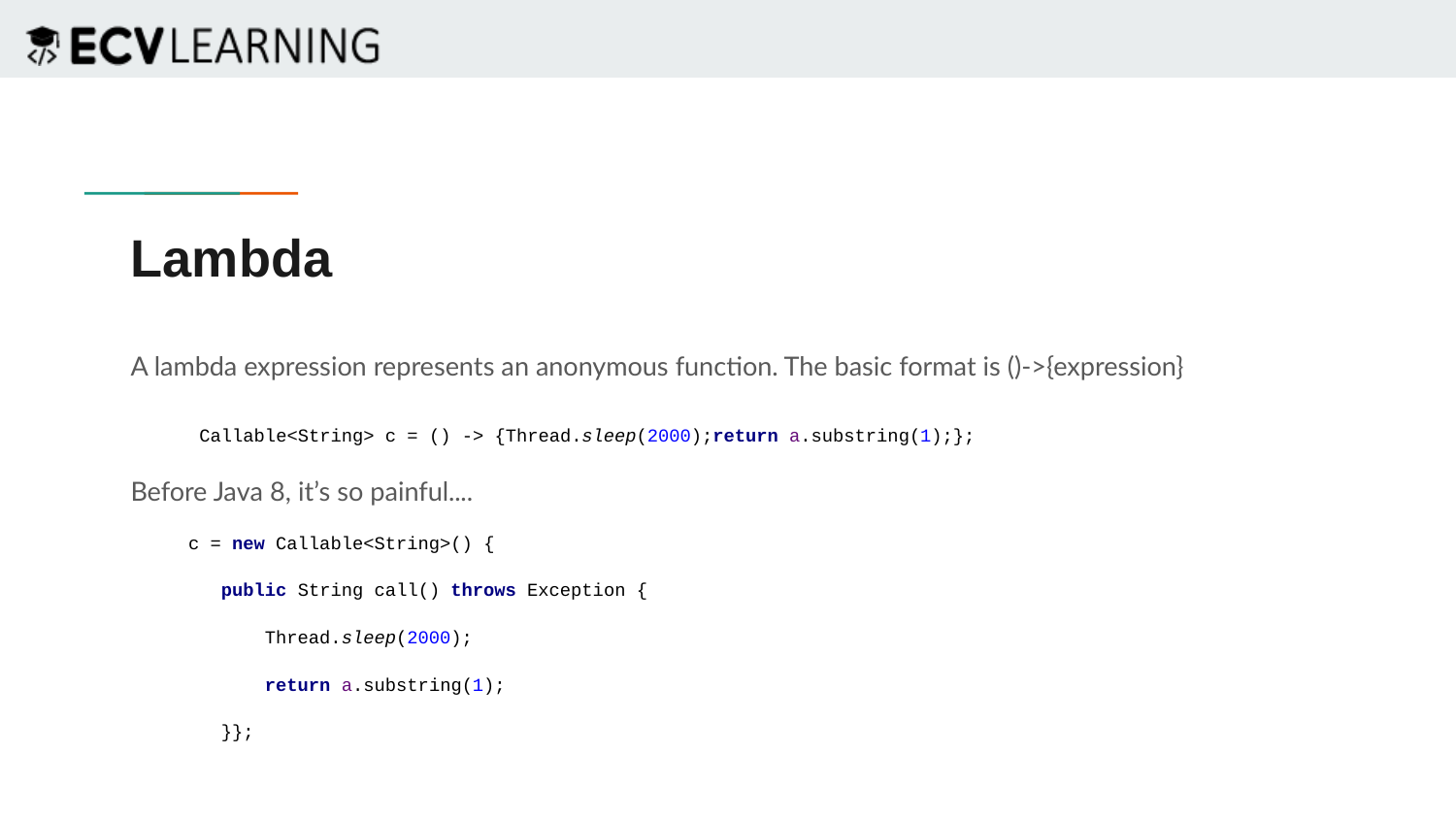

# Lambda
A lambda expression represents an anonymous function. The basic format is ()->{expression}
     Callable<String> c = () -> {Thread.sleep(2000);return a.substring(1);};
Before Java 8, it’s so painful....
    c = new Callable<String>() {
       public String call() throws Exception {
           Thread.sleep(2000);
           return a.substring(1);
       }};